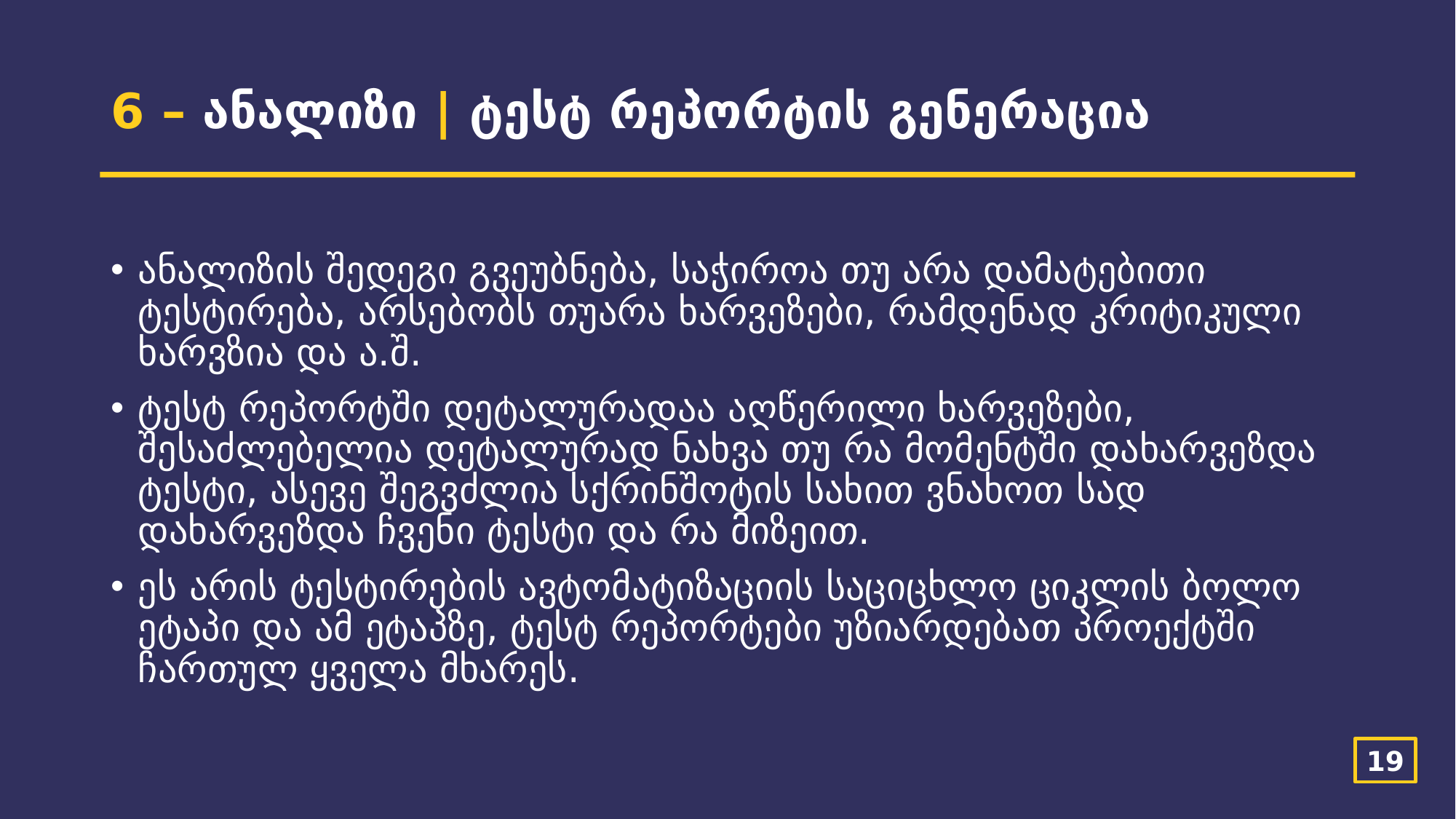

# 6 – ანალიზი | ტესტ რეპორტის გენერაცია

ანალიზის შედეგი გვეუბნება, საჭიროა თუ არა დამატებითი ტესტირება, არსებობს თუარა ხარვეზები, რამდენად კრიტიკული ხარვზია და ა.შ.
ტესტ რეპორტში დეტალურადაა აღწერილი ხარვეზები, შესაძლებელია დეტალურად ნახვა თუ რა მომენტში დახარვეზდა ტესტი, ასევე შეგვძლია სქრინშოტის სახით ვნახოთ სად დახარვეზდა ჩვენი ტესტი და რა მიზეით.
ეს არის ტესტირების ავტომატიზაციის საციცხლო ციკლის ბოლო ეტაპი და ამ ეტაპზე, ტესტ რეპორტები უზიარდებათ პროექტში ჩართულ ყველა მხარეს.
19